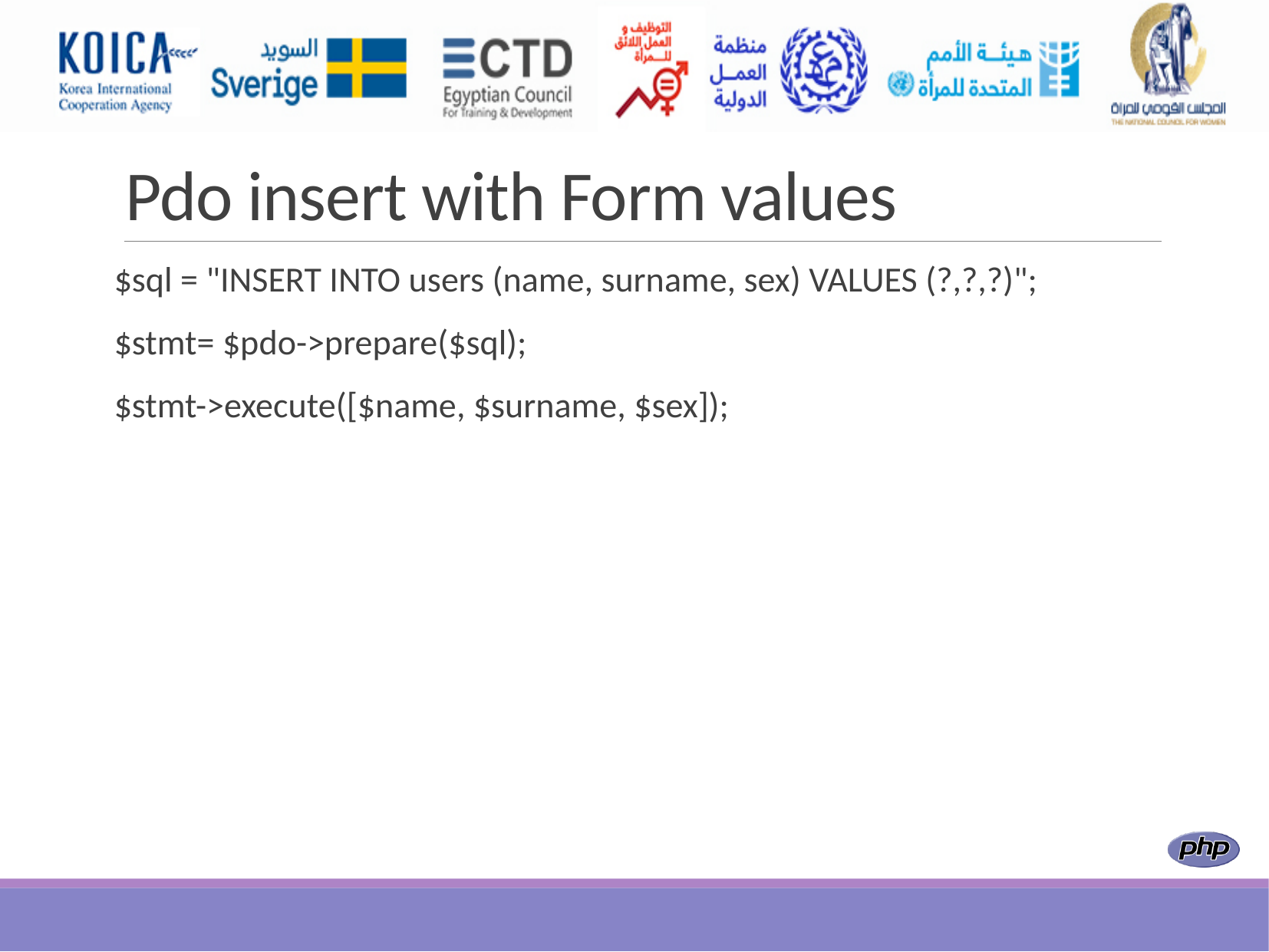

# Pdo insert with Form values
$sql = "INSERT INTO users (name, surname, sex) VALUES (?,?,?)";
$stmt= $pdo->prepare($sql);
$stmt->execute([$name, $surname, $sex]);